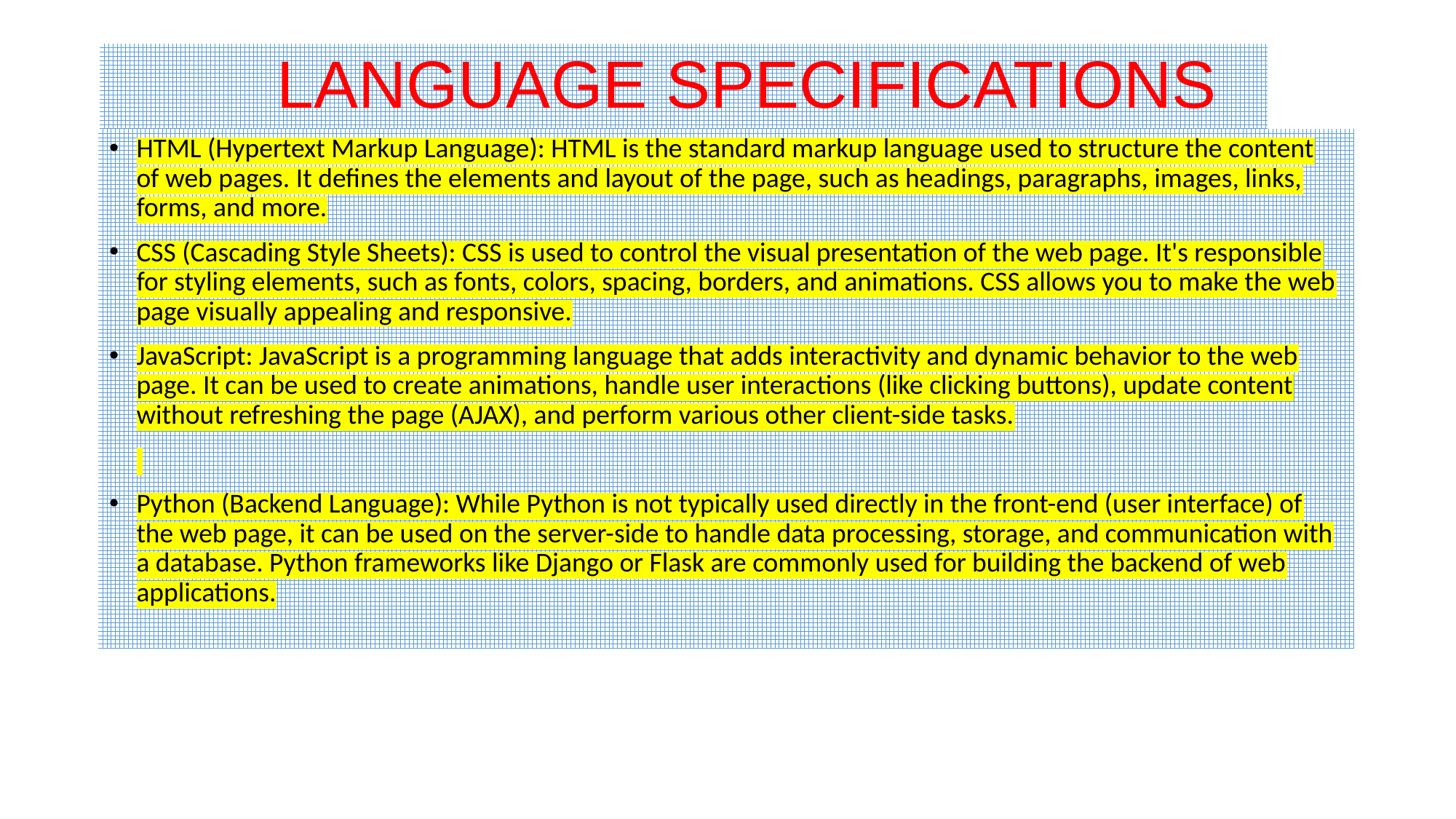

# LANGUAGE SPECIFICATIONS
HTML (Hypertext Markup Language): HTML is the standard markup language used to structure the content of web pages. It defines the elements and layout of the page, such as headings, paragraphs, images, links, forms, and more.
CSS (Cascading Style Sheets): CSS is used to control the visual presentation of the web page. It's responsible for styling elements, such as fonts, colors, spacing, borders, and animations. CSS allows you to make the web page visually appealing and responsive.
JavaScript: JavaScript is a programming language that adds interactivity and dynamic behavior to the web page. It can be used to create animations, handle user interactions (like clicking buttons), update content without refreshing the page (AJAX), and perform various other client-side tasks.

Python (Backend Language): While Python is not typically used directly in the front-end (user interface) of the web page, it can be used on the server-side to handle data processing, storage, and communication with a database. Python frameworks like Django or Flask are commonly used for building the backend of web applications.